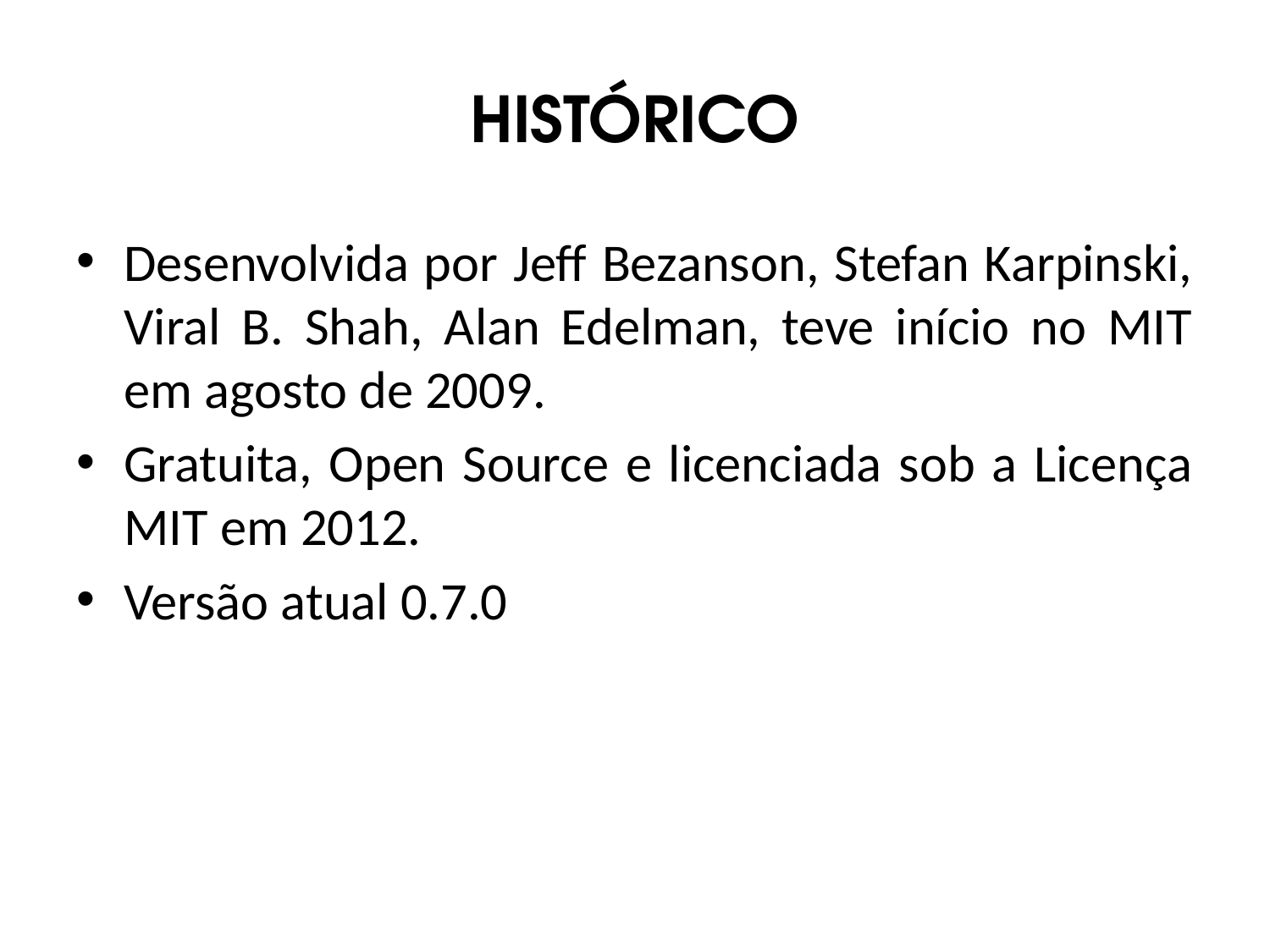

# HISTÓRICO
Desenvolvida por Jeff Bezanson, Stefan Karpinski, Viral B. Shah, Alan Edelman, teve início no MIT em agosto de 2009.
Gratuita, Open Source e licenciada sob a Licença MIT em 2012.
Versão atual 0.7.0